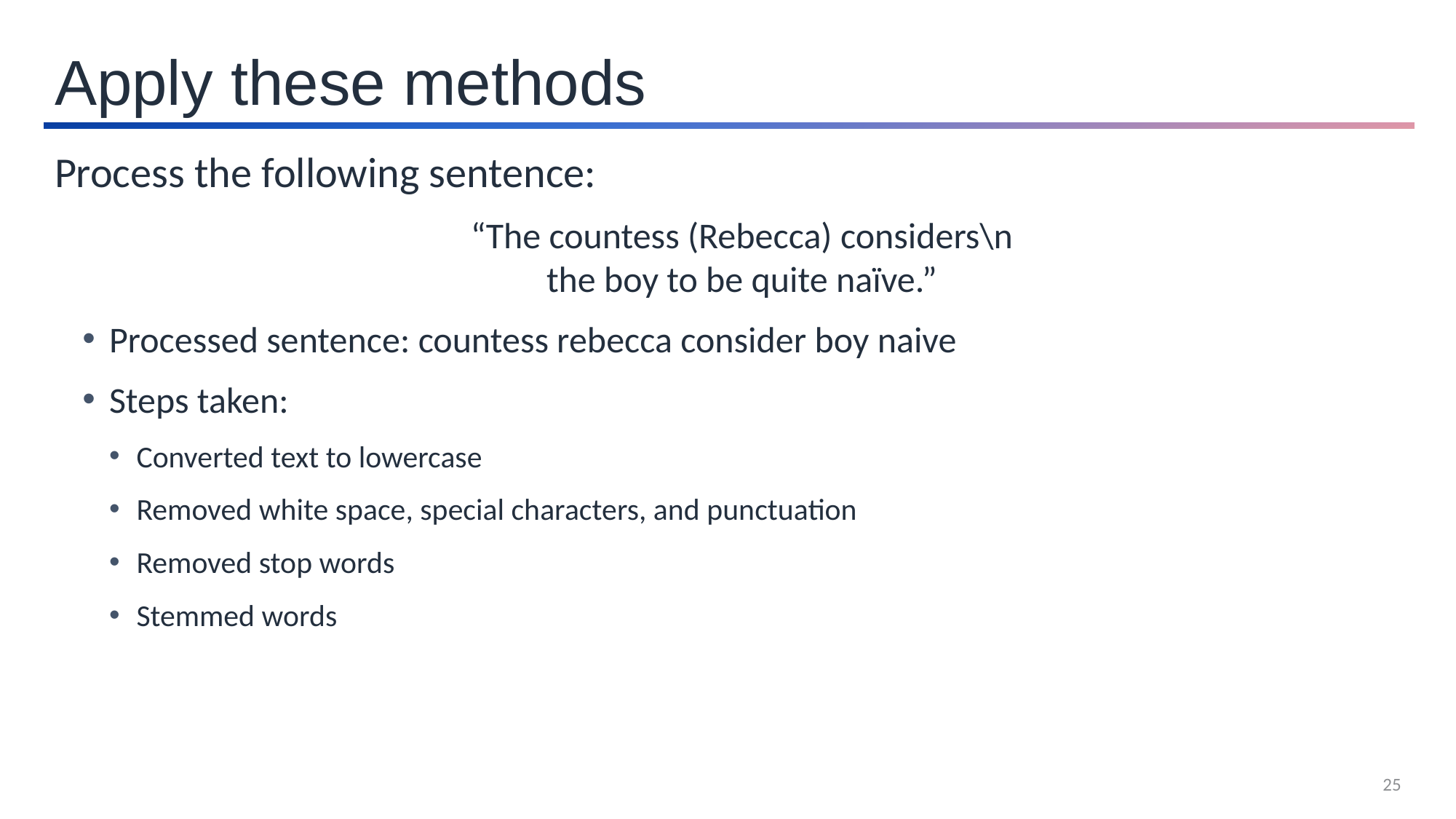

Apply these methods
Process the following sentence:
“The countess (Rebecca) considers\n
the boy to be quite naïve.”
Processed sentence: countess rebecca consider boy naive
Steps taken:
Converted text to lowercase
Removed white space, special characters, and punctuation
Removed stop words
Stemmed words
25